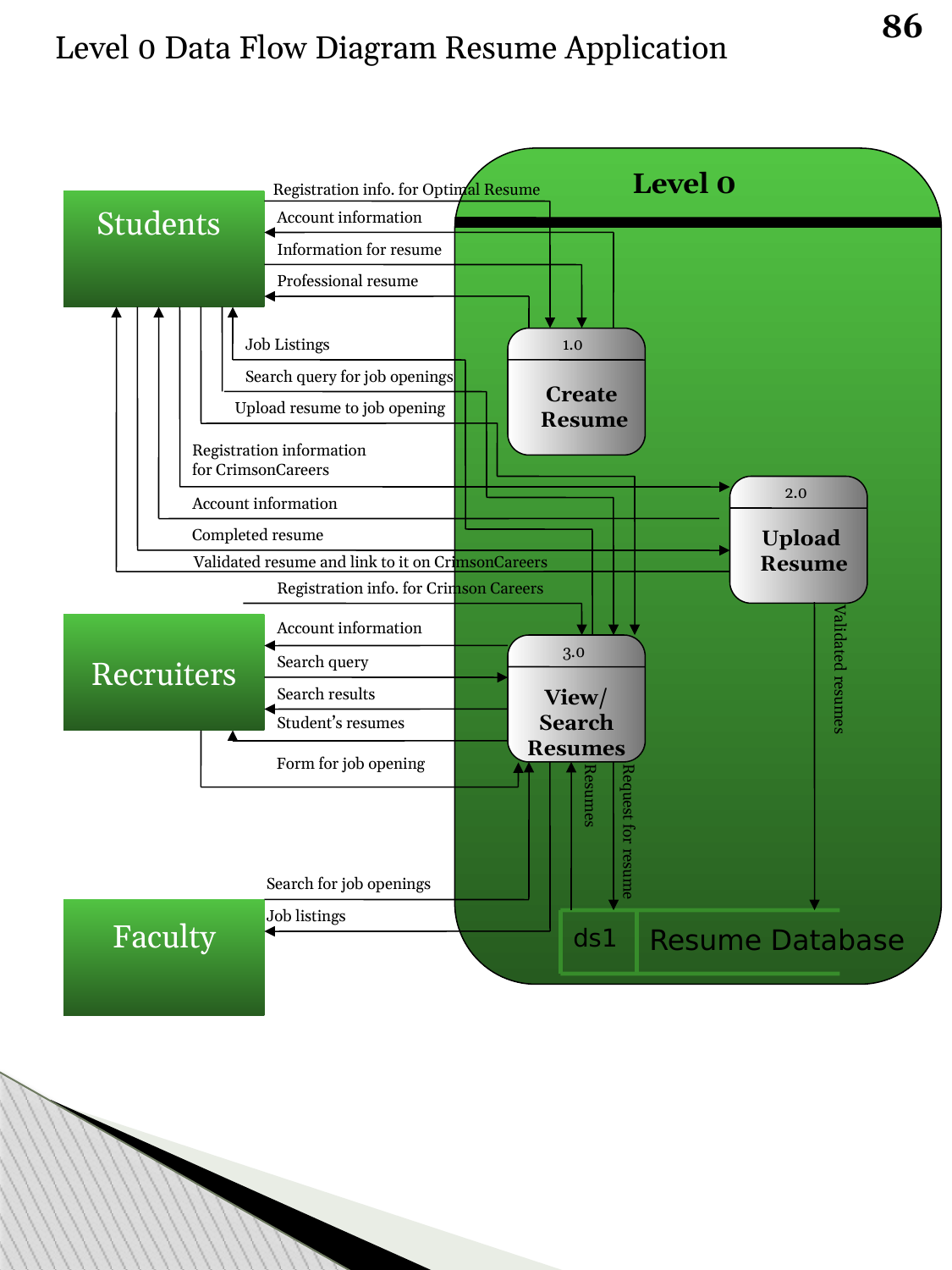

86
Level 0 Data Flow Diagram Resume Application

Level 0
Registration info. for Optimal Resume

Students

Account information

Information for resume

Professional resume

Job Listings

1.0

Search query for job openings
Create
 Resume

Upload resume to job opening

Registration information
for CrimsonCareers

2.0
Account information

Completed resume
Upload
Resume
Validated resume and link to it on CrimsonCareers
Registration info. for Crimson Careers

Account information

3.0

Search query
Recruiters

Search results
View/
Search Resumes
Student’s resumes
Validated resumes

Form for job opening

Search for job openings
Request for resume
Resumes
Job listings

Faculty

ds1
Resume Database